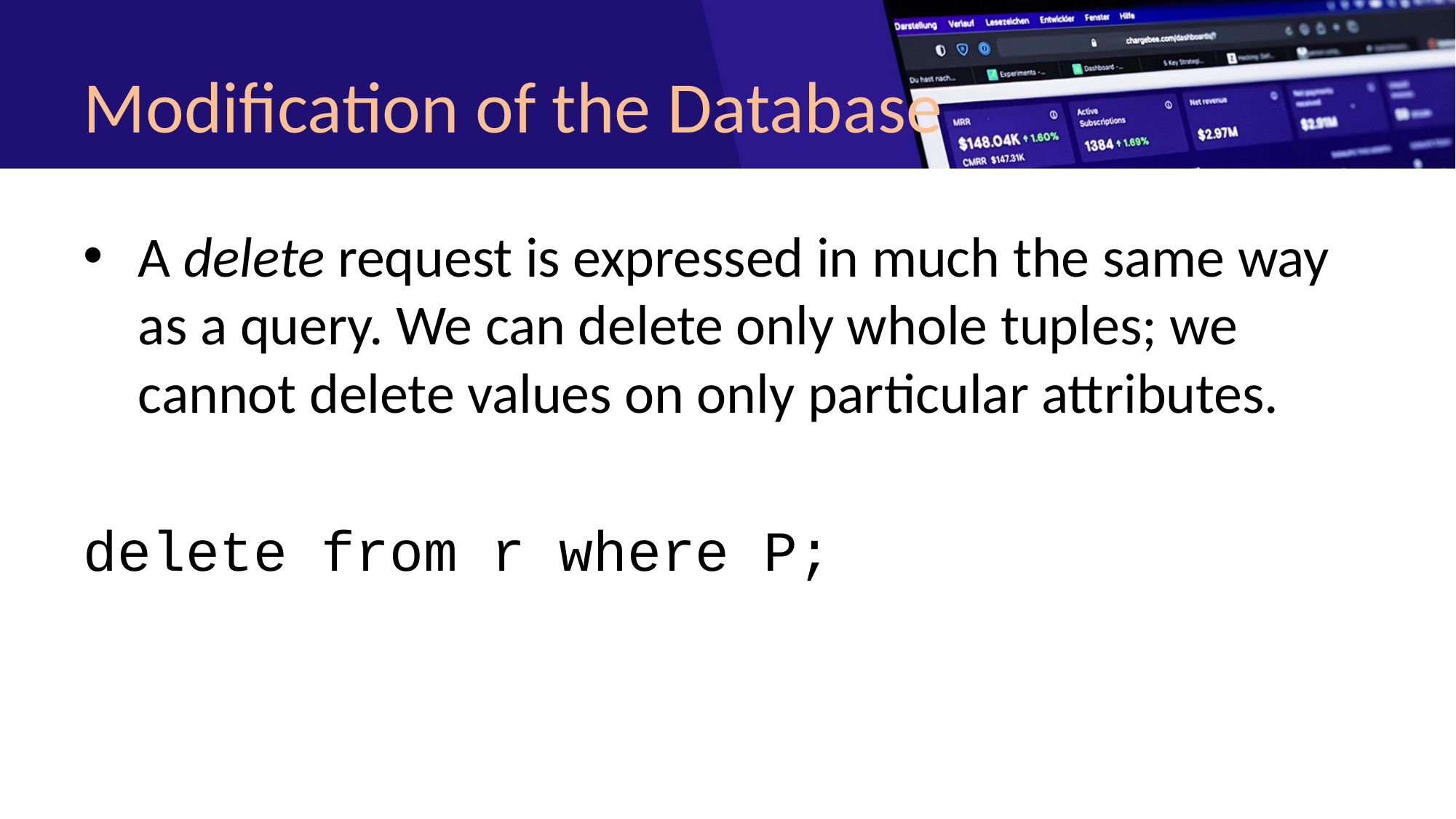

# Modification of the Database
A delete request is expressed in much the same way as a query. We can delete only whole tuples; we cannot delete values on only particular attributes.

delete from r where P;